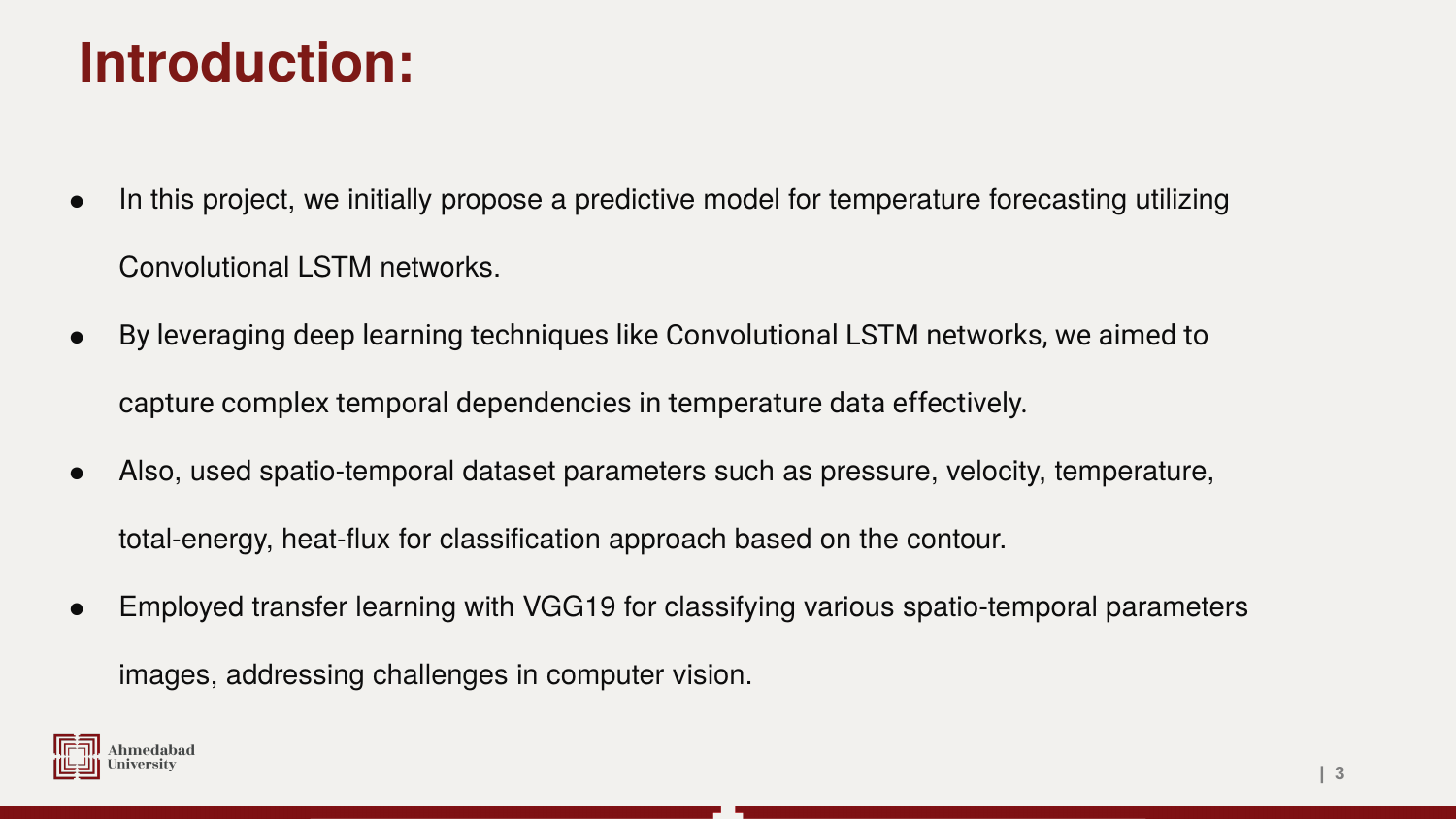

# Introduction:
In this project, we initially propose a predictive model for temperature forecasting utilizing Convolutional LSTM networks.
By leveraging deep learning techniques like Convolutional LSTM networks, we aimed to capture complex temporal dependencies in temperature data effectively.
Also, used spatio-temporal dataset parameters such as pressure, velocity, temperature,  total-energy, heat-flux for classification approach based on the contour.
Employed transfer learning with VGG19 for classifying various spatio-temporal parameters images, addressing challenges in computer vision.
|  3